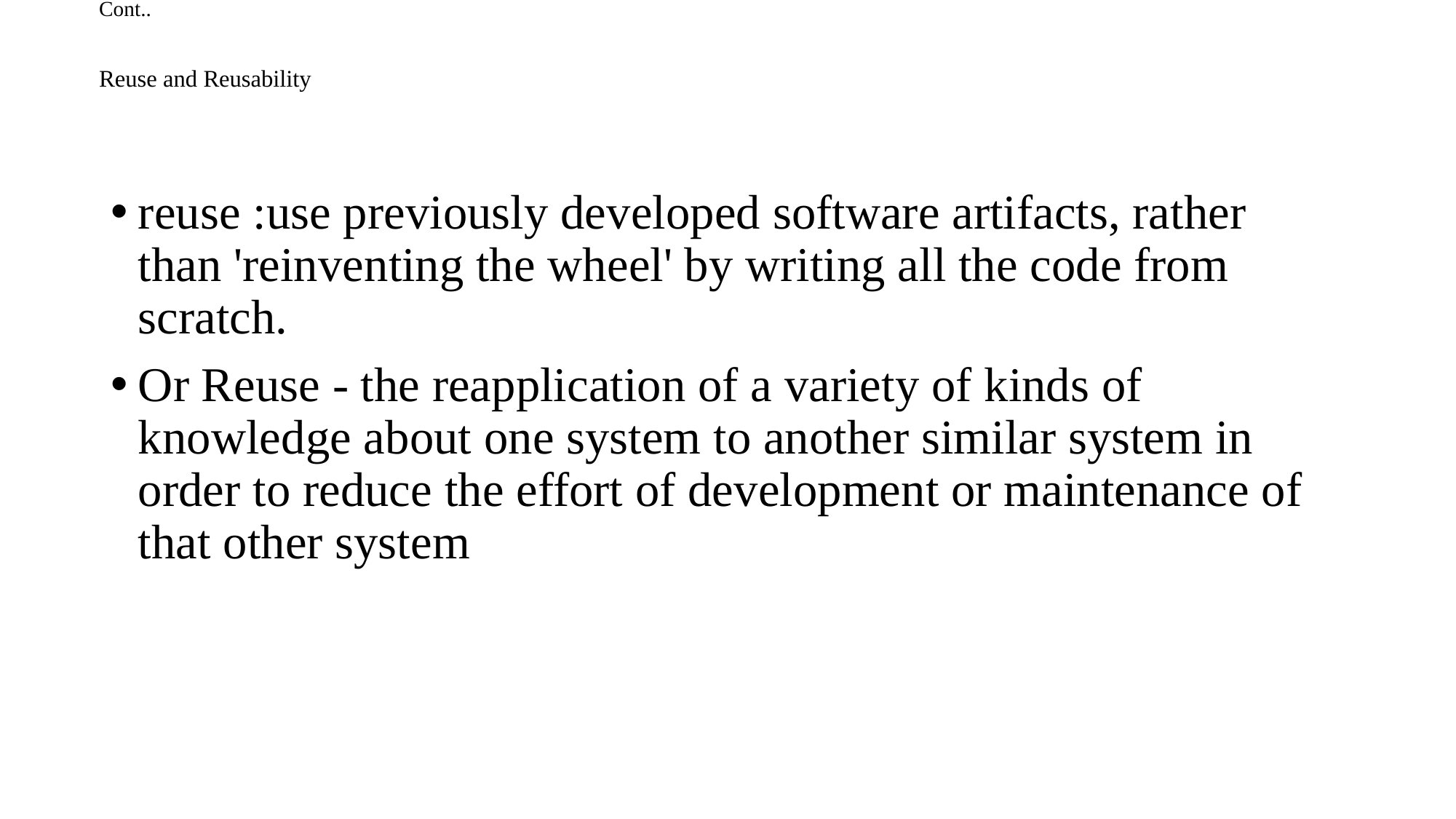

# Cont.. Reuse and Reusability
reuse :use previously developed software artifacts, rather than 'reinventing the wheel' by writing all the code from scratch.
Or Reuse - the reapplication of a variety of kinds of knowledge about one system to another similar system in order to reduce the effort of development or maintenance of that other system